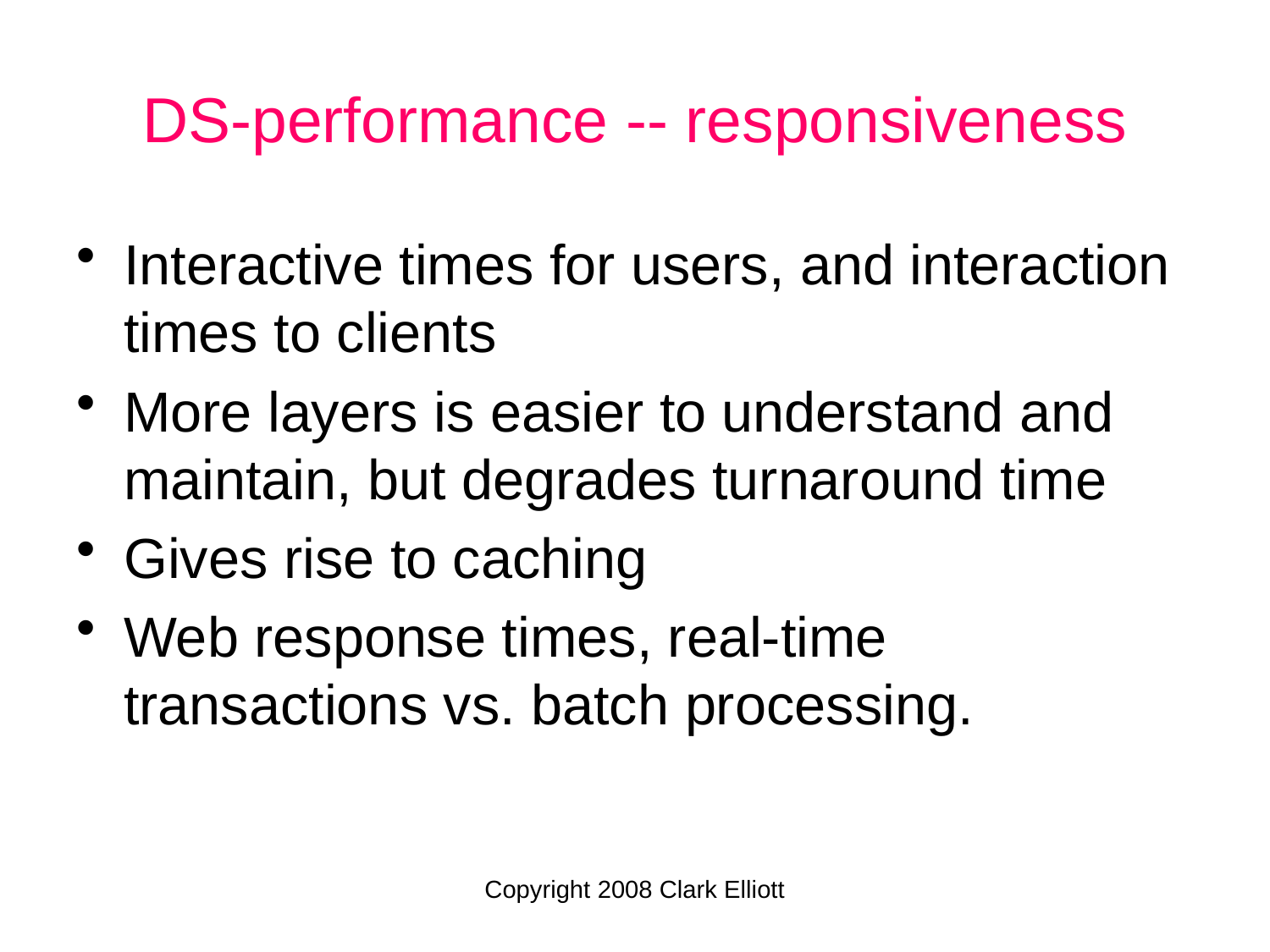

# DS-performance -- responsiveness
Interactive times for users, and interaction times to clients
More layers is easier to understand and maintain, but degrades turnaround time
Gives rise to caching
Web response times, real-time transactions vs. batch processing.

Copyright 2008 Clark Elliott